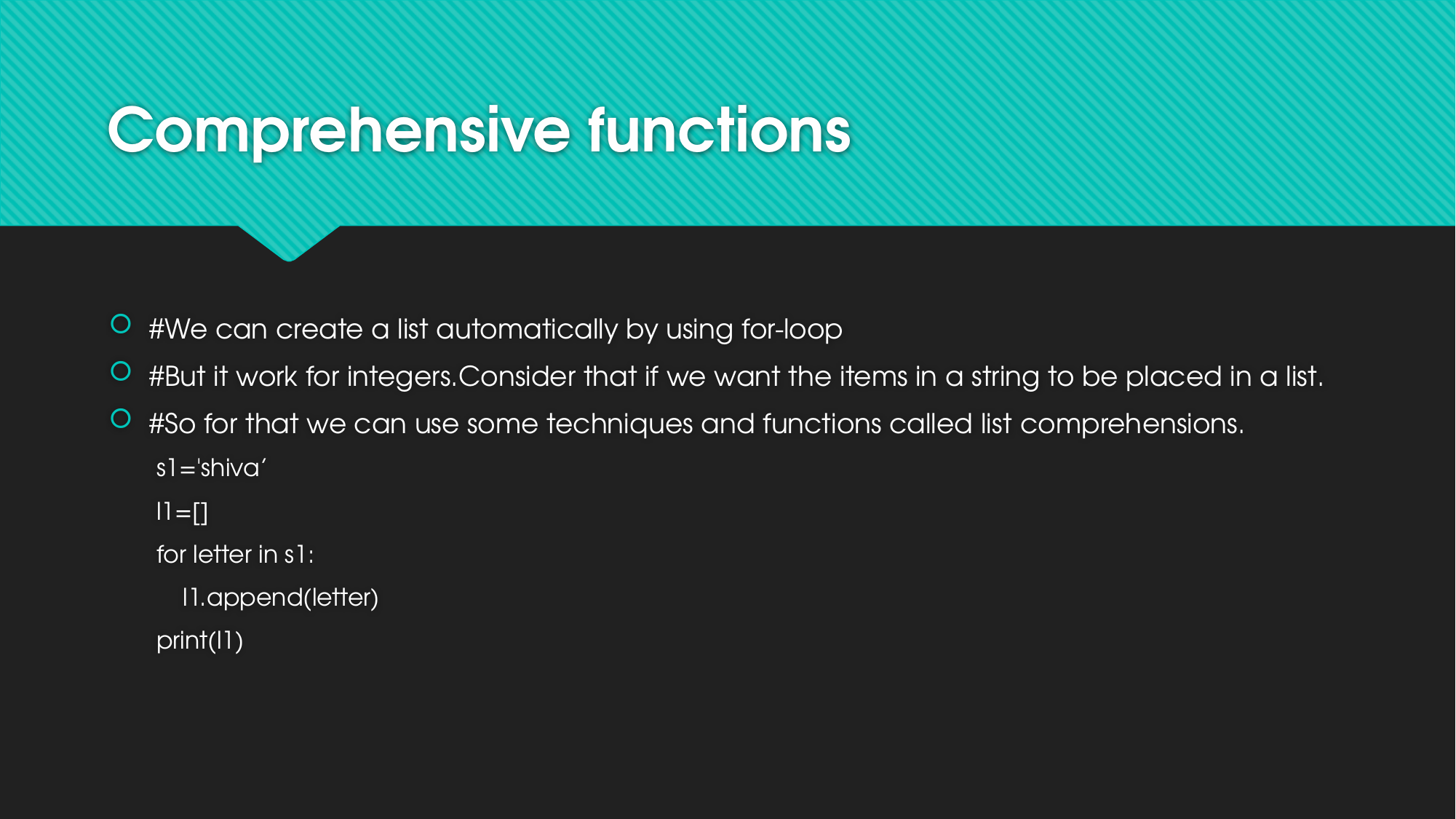

# Comprehensive functions
#We can create a list automatically by using for-loop
#But it work for integers.Consider that if we want the items in a string to be placed in a list.
#So for that we can use some techniques and functions called list comprehensions.
s1='shiva’
l1=[]
for letter in s1:
    l1.append(letter)
print(l1)